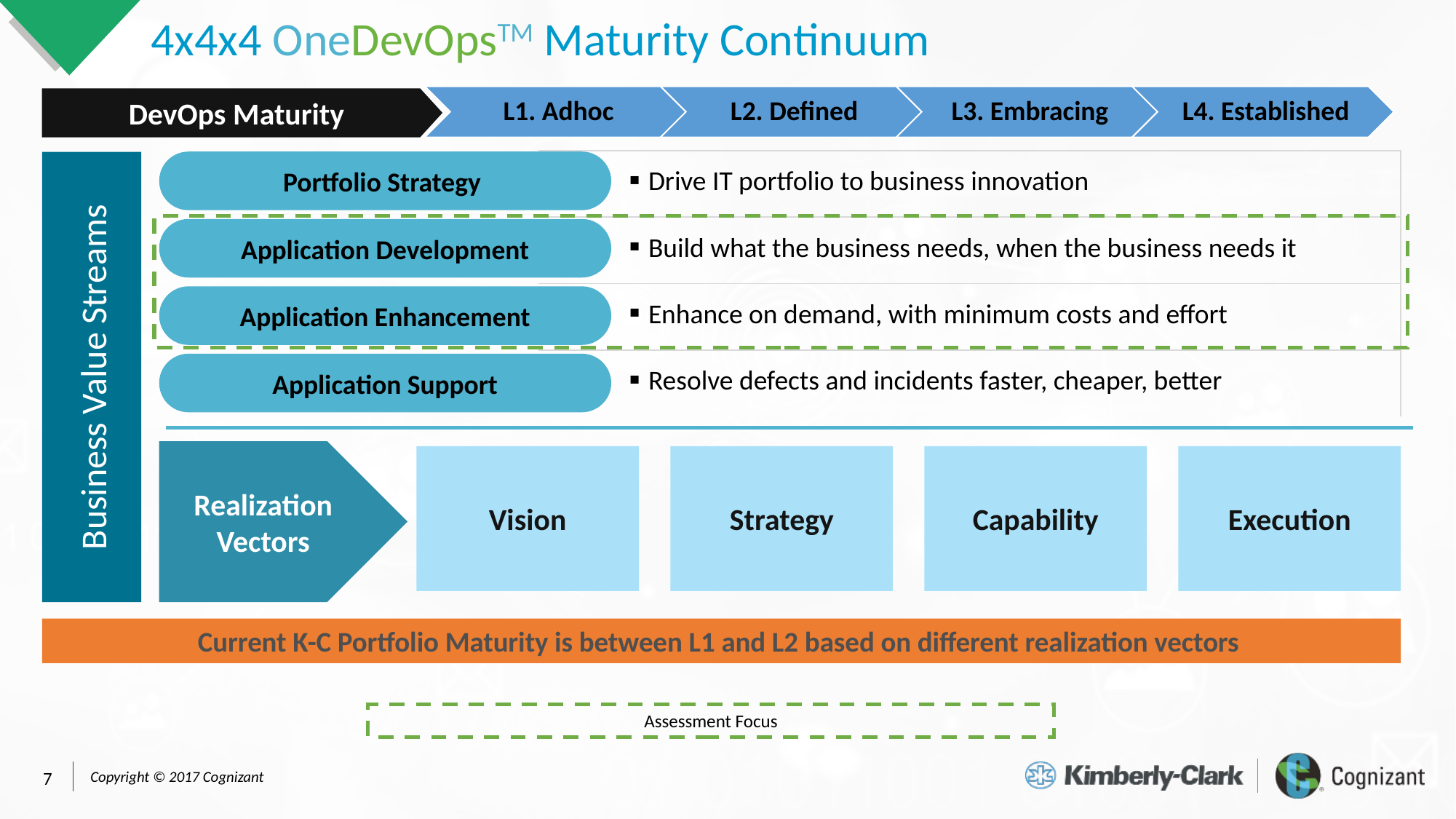

# 4x4x4 OneDevOpsTM Maturity Continuum
L1. Adhoc
L2. Defined
L3. Embracing
L4. Established
DevOps Maturity
| Drive IT portfolio to business innovation |
| --- |
| Build what the business needs, when the business needs it |
| Enhance on demand, with minimum costs and effort |
| Resolve defects and incidents faster, cheaper, better |
Portfolio Strategy

Application Development
Application Enhancement
Business Value Streams
Application Support
Realization Vectors
Vision
Strategy
Capability
Execution
Current K-C Portfolio Maturity is between L1 and L2 based on different realization vectors
Assessment Focus